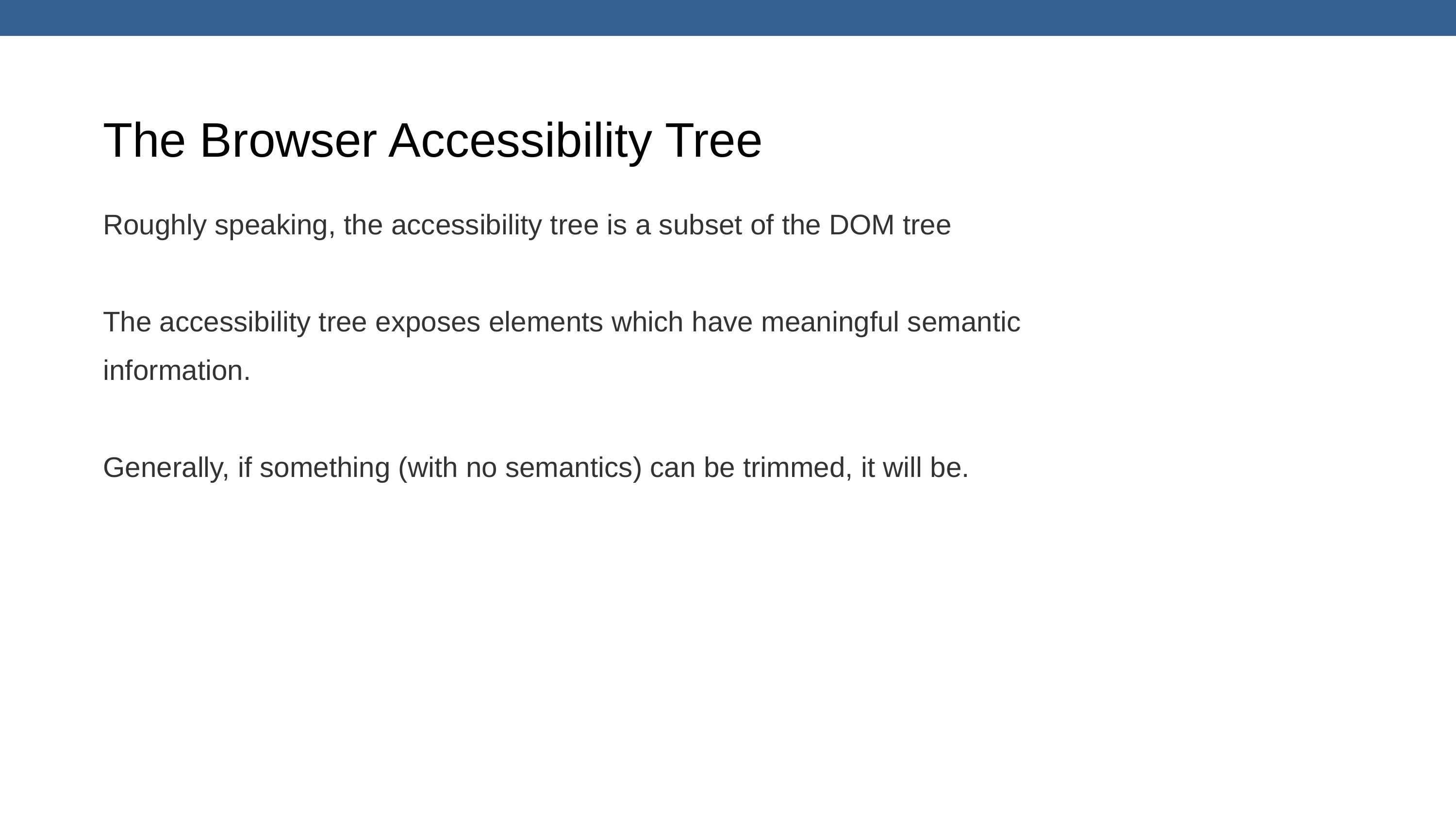

The Browser Accessibility Tree
Roughly speaking, the accessibility tree is a subset of the DOM tree

The accessibility tree exposes elements which have meaningful semantic information.

Generally, if something (with no semantics) can be trimmed, it will be.